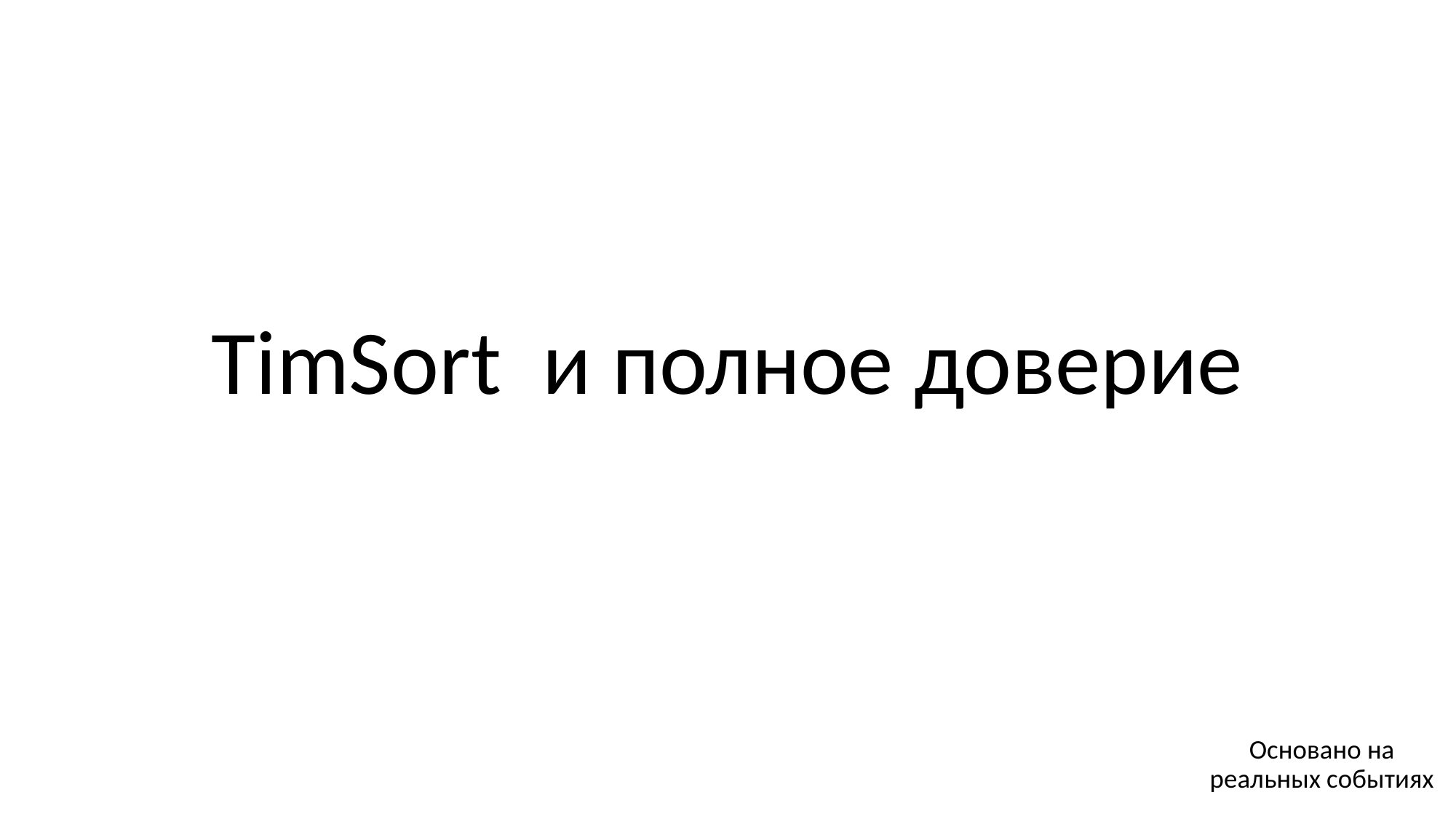

# TimSort  и полное доверие
Основано на реальных событиях